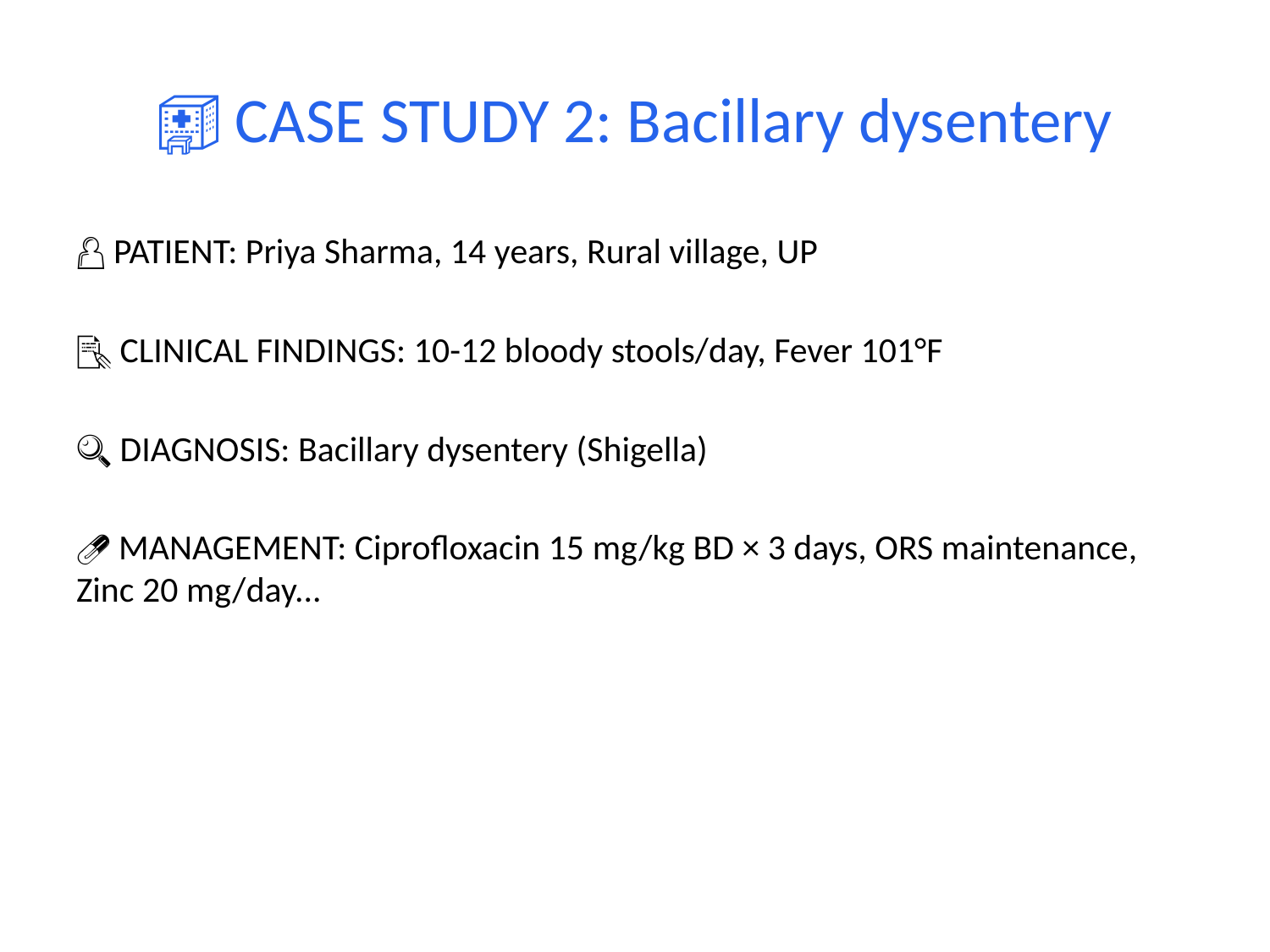

# 🏥 CASE STUDY 2: Bacillary dysentery
👤 PATIENT: Priya Sharma, 14 years, Rural village, UP

📝 CLINICAL FINDINGS: 10-12 bloody stools/day, Fever 101°F

🔍 DIAGNOSIS: Bacillary dysentery (Shigella)

💊 MANAGEMENT: Ciprofloxacin 15 mg/kg BD × 3 days, ORS maintenance, Zinc 20 mg/day...